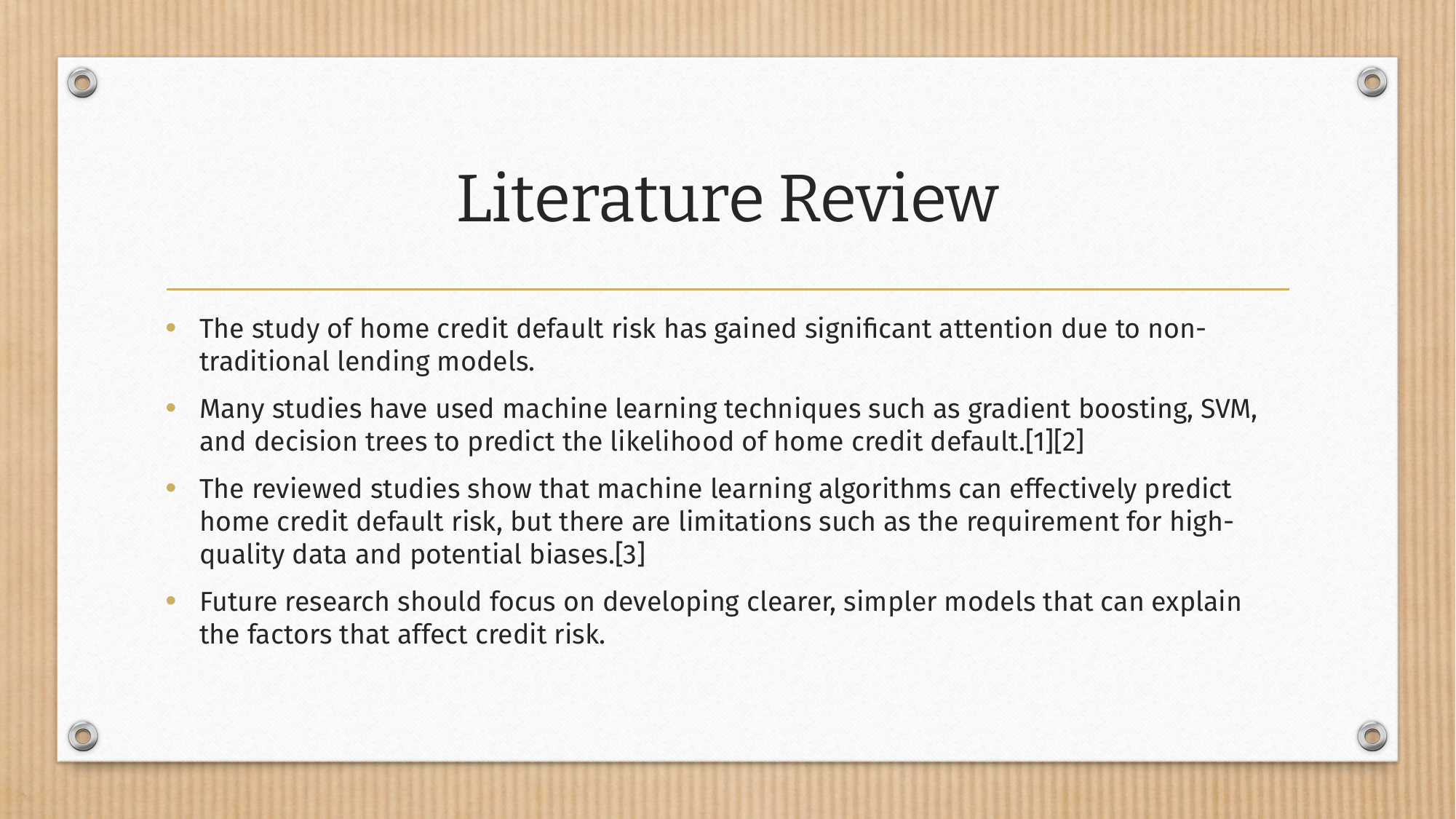

# Literature Review
The study of home credit default risk has gained significant attention due to non-traditional lending models.
Many studies have used machine learning techniques such as gradient boosting, SVM, and decision trees to predict the likelihood of home credit default.[1][2]
The reviewed studies show that machine learning algorithms can effectively predict home credit default risk, but there are limitations such as the requirement for high-quality data and potential biases.[3]
Future research should focus on developing clearer, simpler models that can explain the factors that affect credit risk.